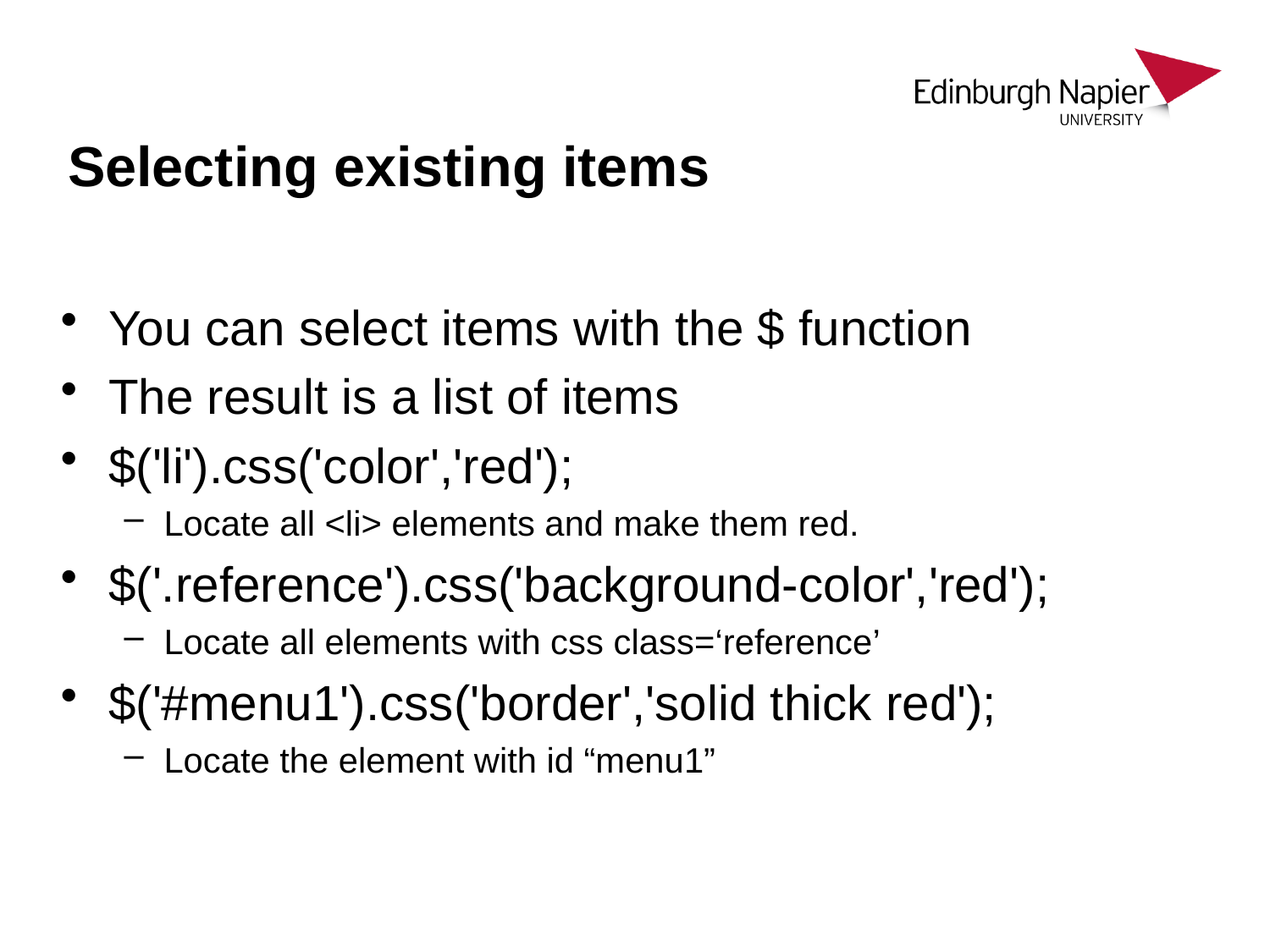

# Selecting existing items
You can select items with the $ function
The result is a list of items
$('li').css('color','red');
Locate all <li> elements and make them red.
$('.reference').css('background-color','red');
Locate all elements with css class=‘reference’
$('#menu1').css('border','solid thick red');
Locate the element with id “menu1”